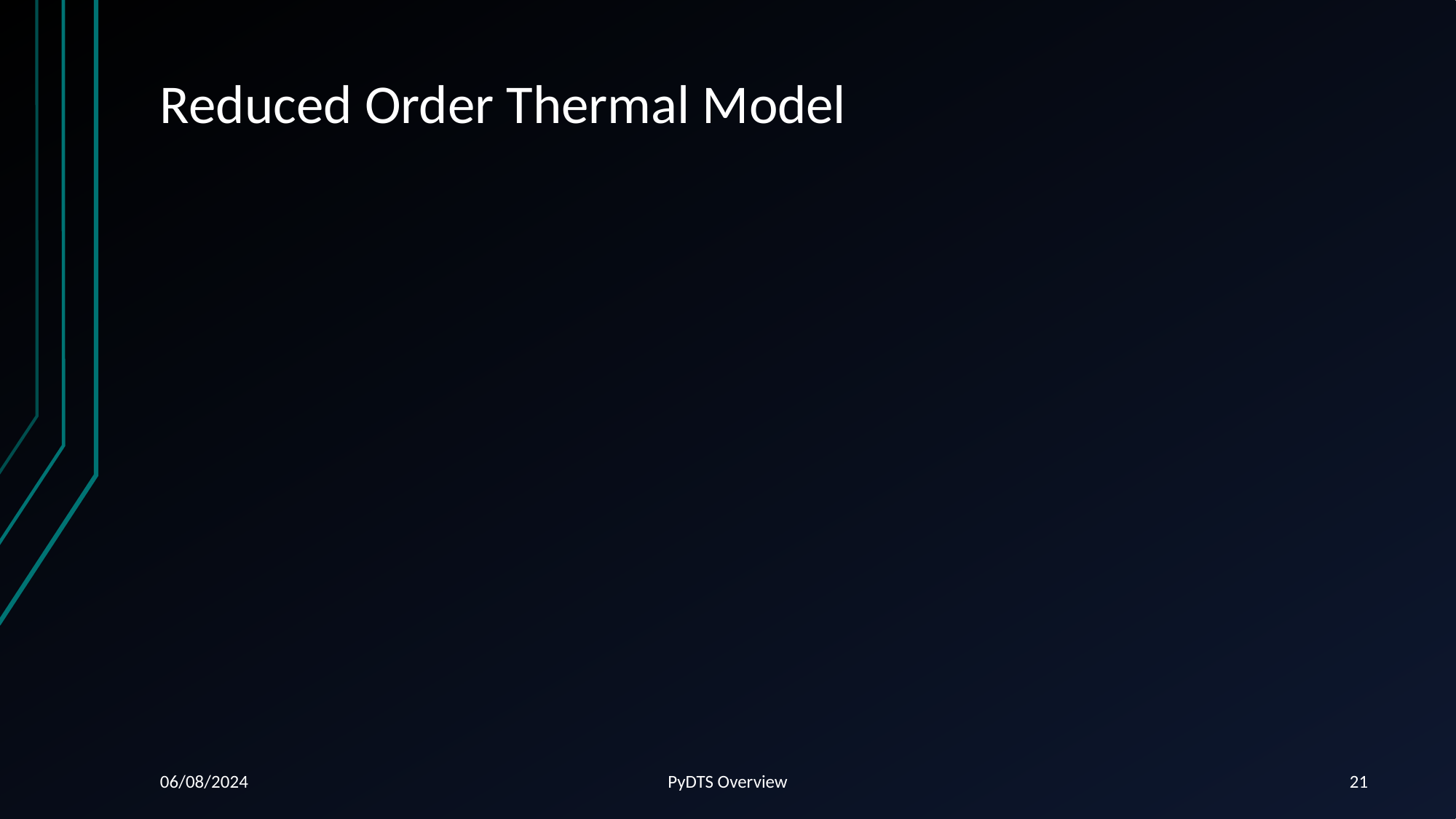

# Reduced Order Thermal Model

06/08/2024
PyDTS Overview
21